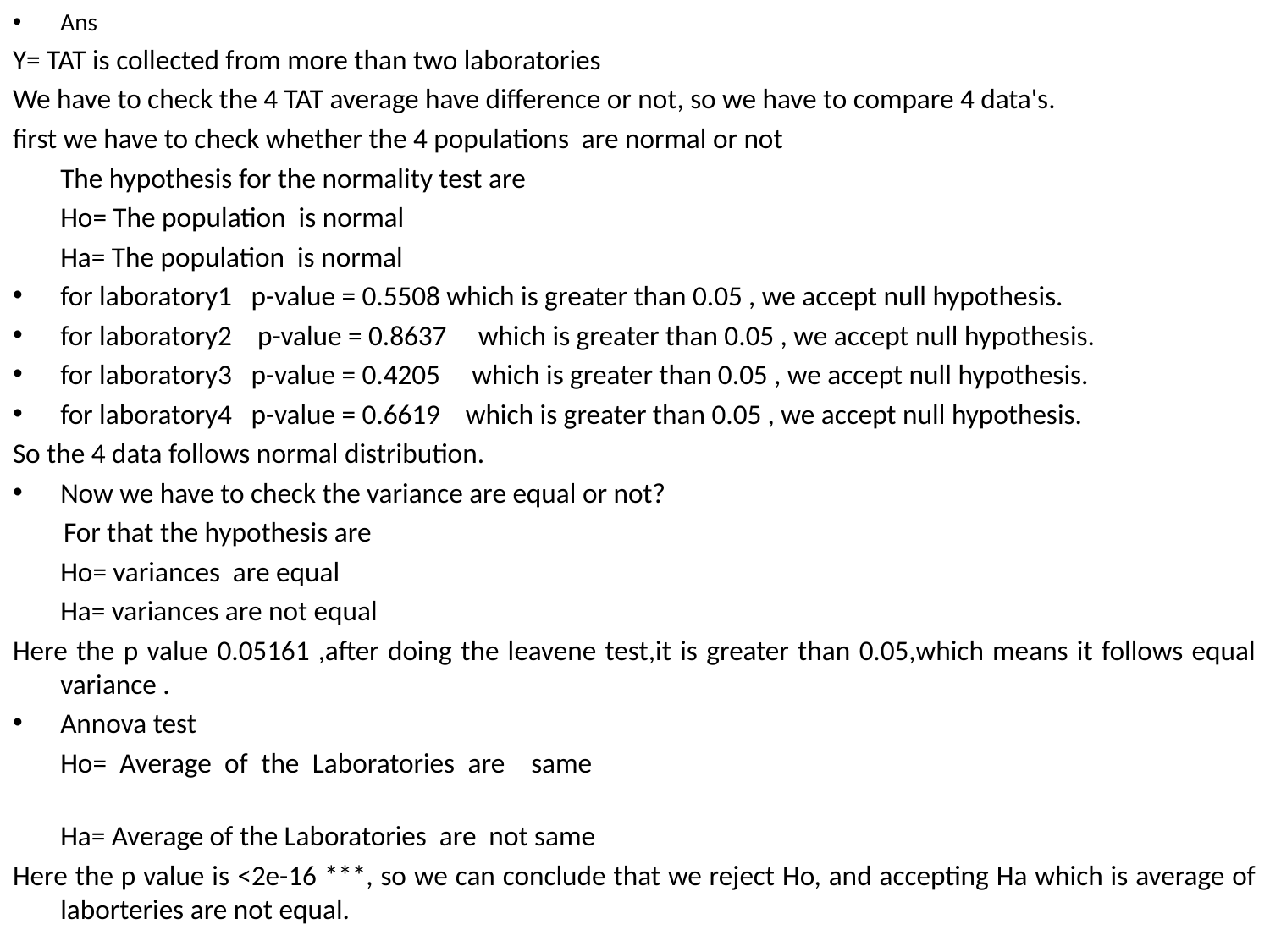

Ans
Y= TAT is collected from more than two laboratories
We have to check the 4 TAT average have difference or not, so we have to compare 4 data's.
first we have to check whether the 4 populations  are normal or not
	The hypothesis for the normality test are
	Ho= The population  is normal
	Ha= The population  is normal
for laboratory1   p-value = 0.5508 which is greater than 0.05 , we accept null hypothesis.
for laboratory2    p-value = 0.8637     which is greater than 0.05 , we accept null hypothesis.
for laboratory3   p-value = 0.4205     which is greater than 0.05 , we accept null hypothesis.
for laboratory4   p-value = 0.6619    which is greater than 0.05 , we accept null hypothesis.
So the 4 data follows normal distribution.
Now we have to check the variance are equal or not?
        For that the hypothesis are
	Ho= variances  are equal
	Ha= variances are not equal
Here the p value 0.05161 ,after doing the leavene test,it is greater than 0.05,which means it follows equal variance .
Annova test
	Ho= Average of the Laboratories are  same
	Ha= Average of the Laboratories  are  not same
Here the p value is <2e-16 ***, so we can conclude that we reject Ho, and accepting Ha which is average of laborteries are not equal.